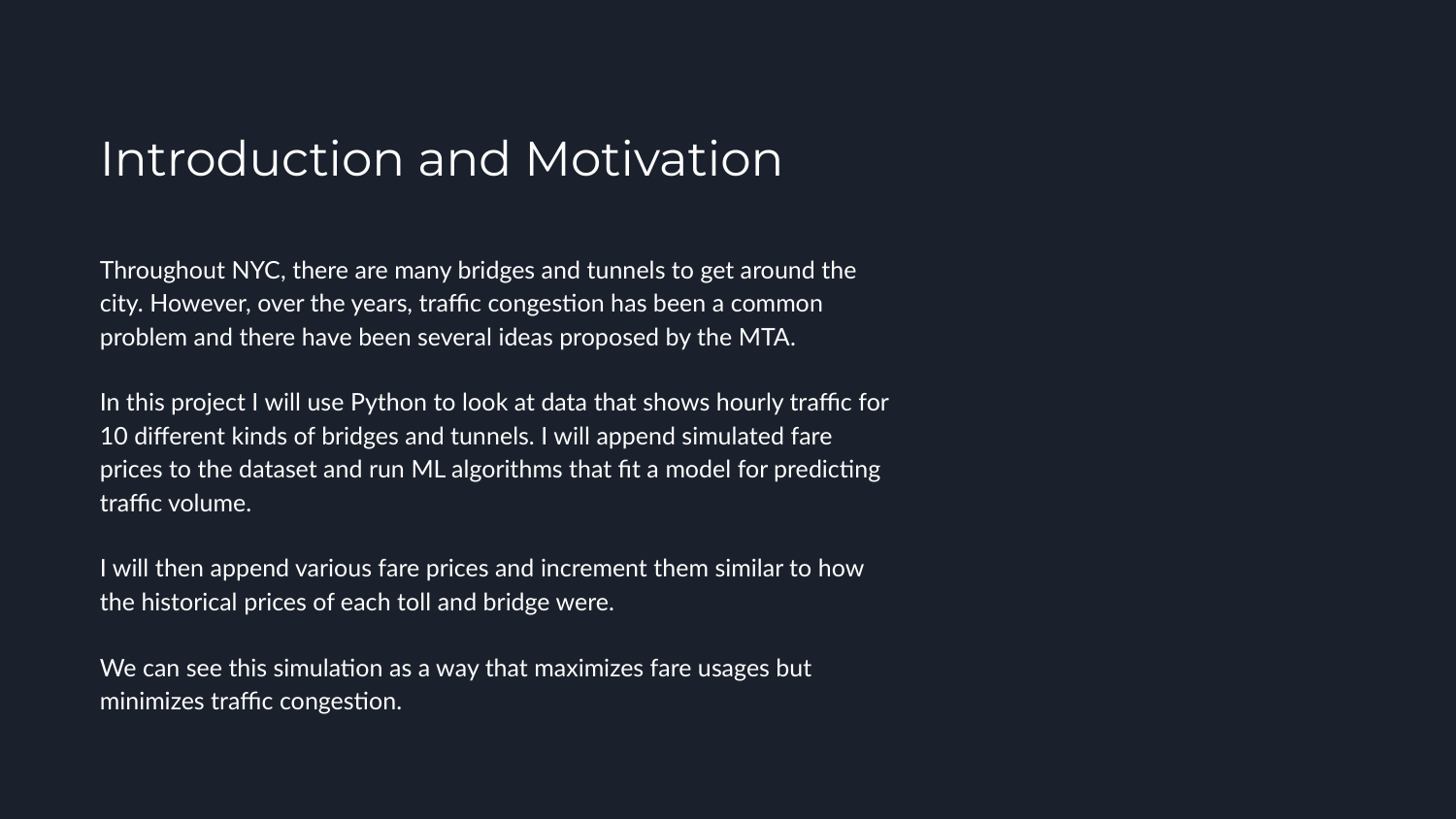

Introduction and Motivation
Throughout NYC, there are many bridges and tunnels to get around the city. However, over the years, traffic congestion has been a common problem and there have been several ideas proposed by the MTA.
In this project I will use Python to look at data that shows hourly traffic for 10 different kinds of bridges and tunnels. I will append simulated fare prices to the dataset and run ML algorithms that fit a model for predicting traffic volume.
I will then append various fare prices and increment them similar to how the historical prices of each toll and bridge were.
We can see this simulation as a way that maximizes fare usages but minimizes traffic congestion.